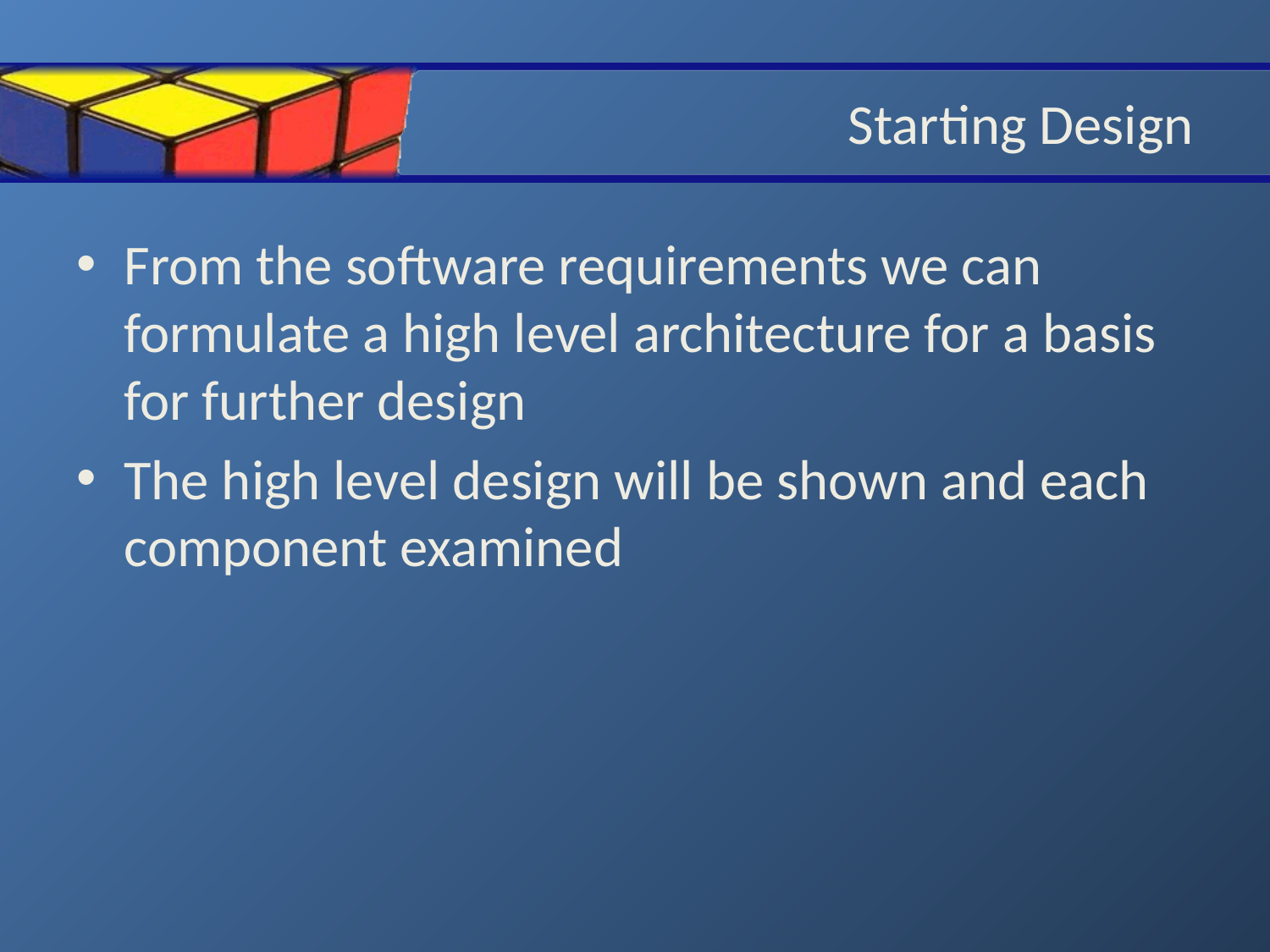

# Starting Design
From the software requirements we can formulate a high level architecture for a basis for further design
The high level design will be shown and each component examined